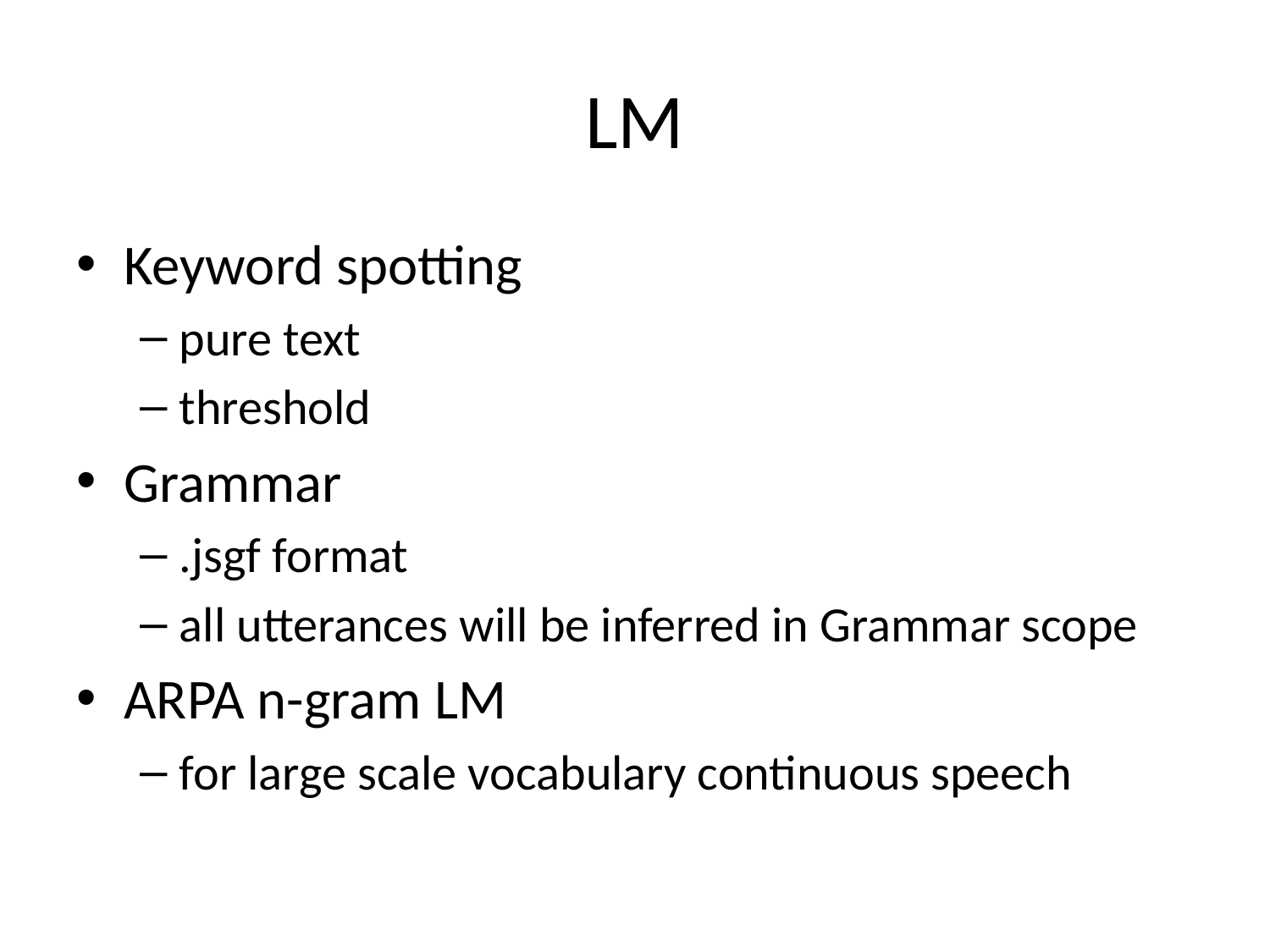

# LM
Keyword spotting
pure text
threshold
Grammar
.jsgf format
all utterances will be inferred in Grammar scope
ARPA n-gram LM
for large scale vocabulary continuous speech